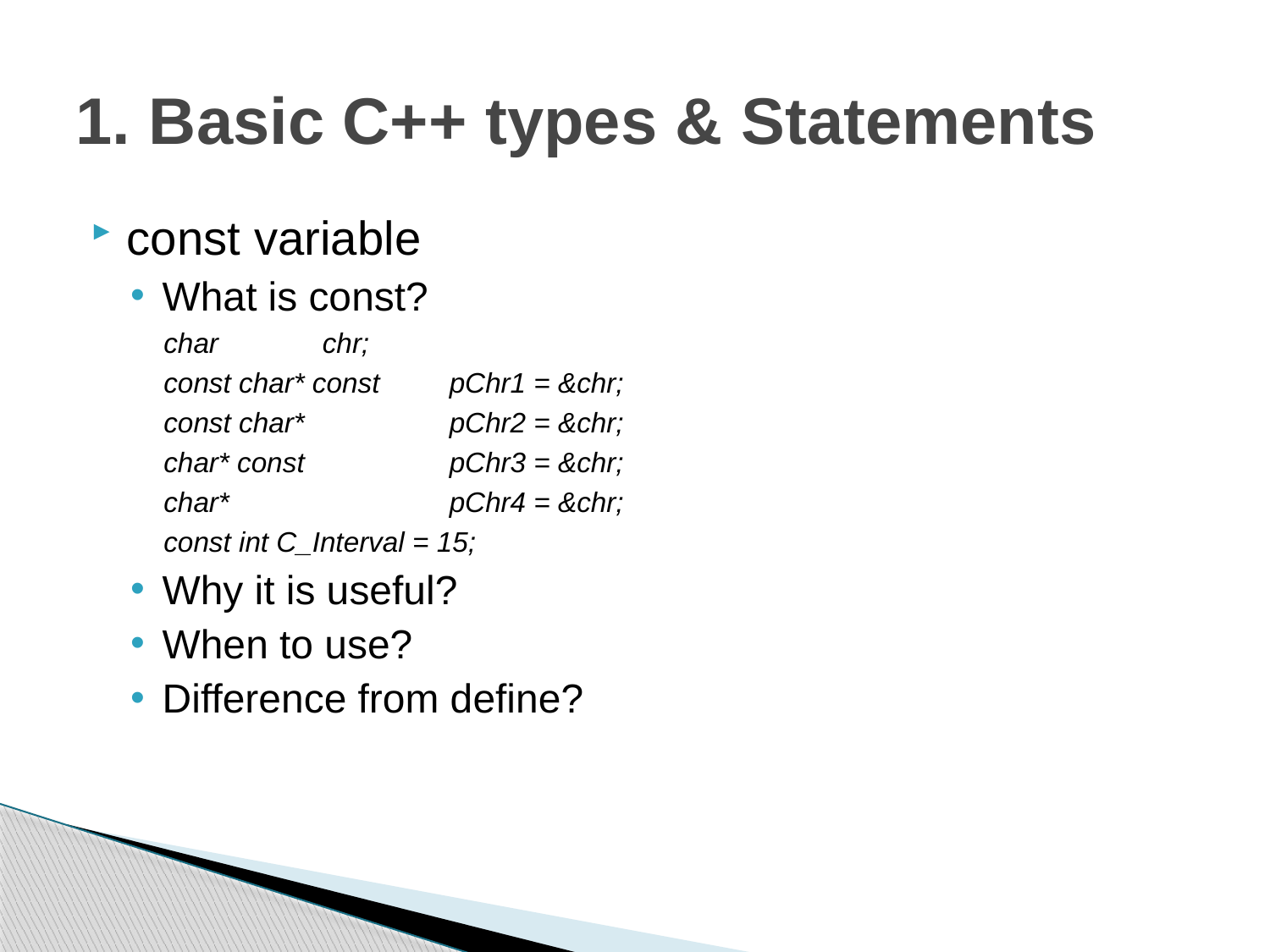

# 1. Basic C++ types & Statements
const variable
What is const?
char 	chr;
const char* const	pChr1 = &chr;
const char*		pChr2 = &chr;
char* const		pChr3 = &chr;
char*		pChr4 = &chr;
const int C_Interval = 15;
Why it is useful?
When to use?
Difference from define?